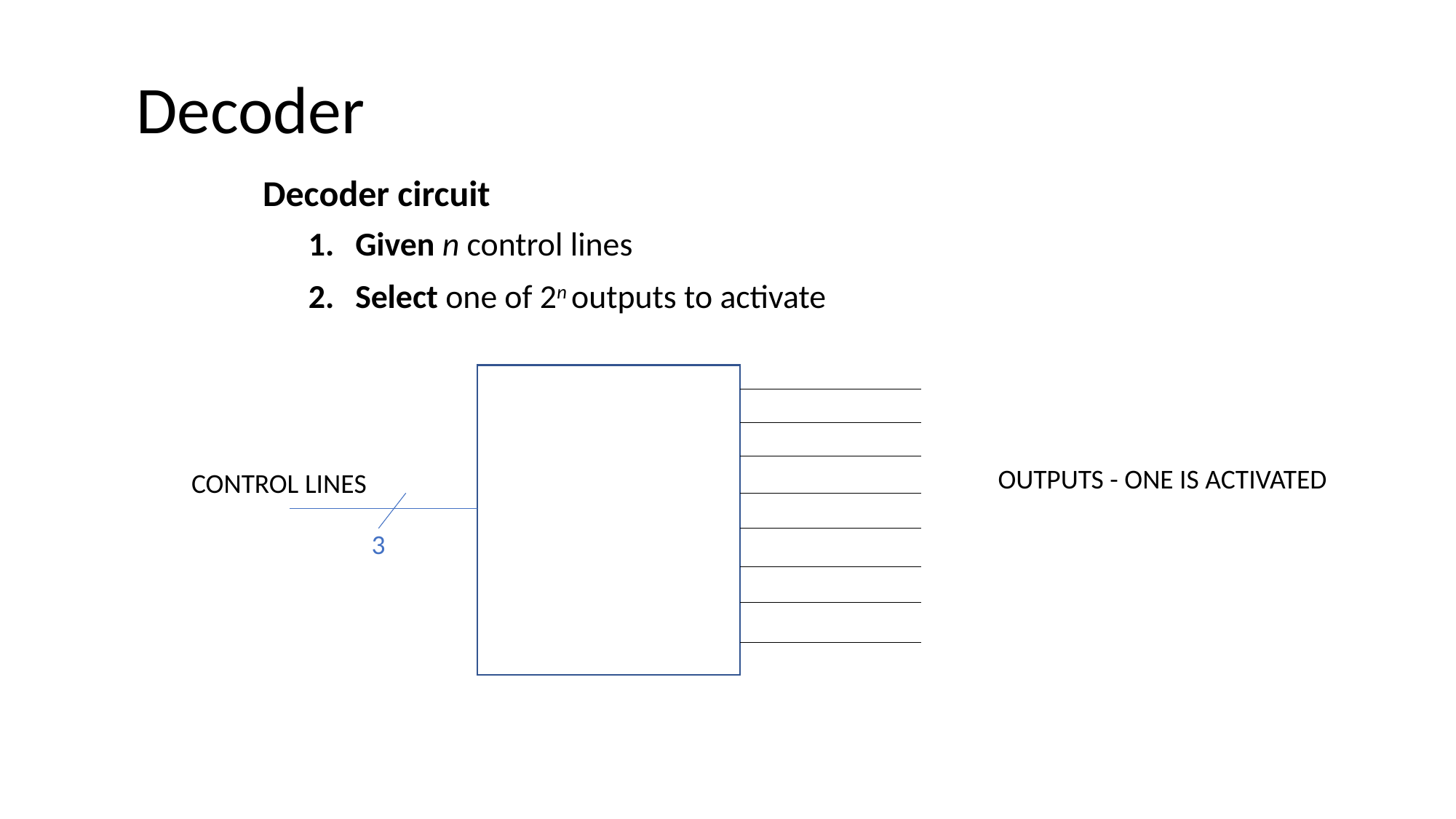

# Decoder
Decoder circuit
Given n control lines
Select one of 2n outputs to activate

OUTPUTS - ONE IS ACTIVATED
CONTROL LINES
3